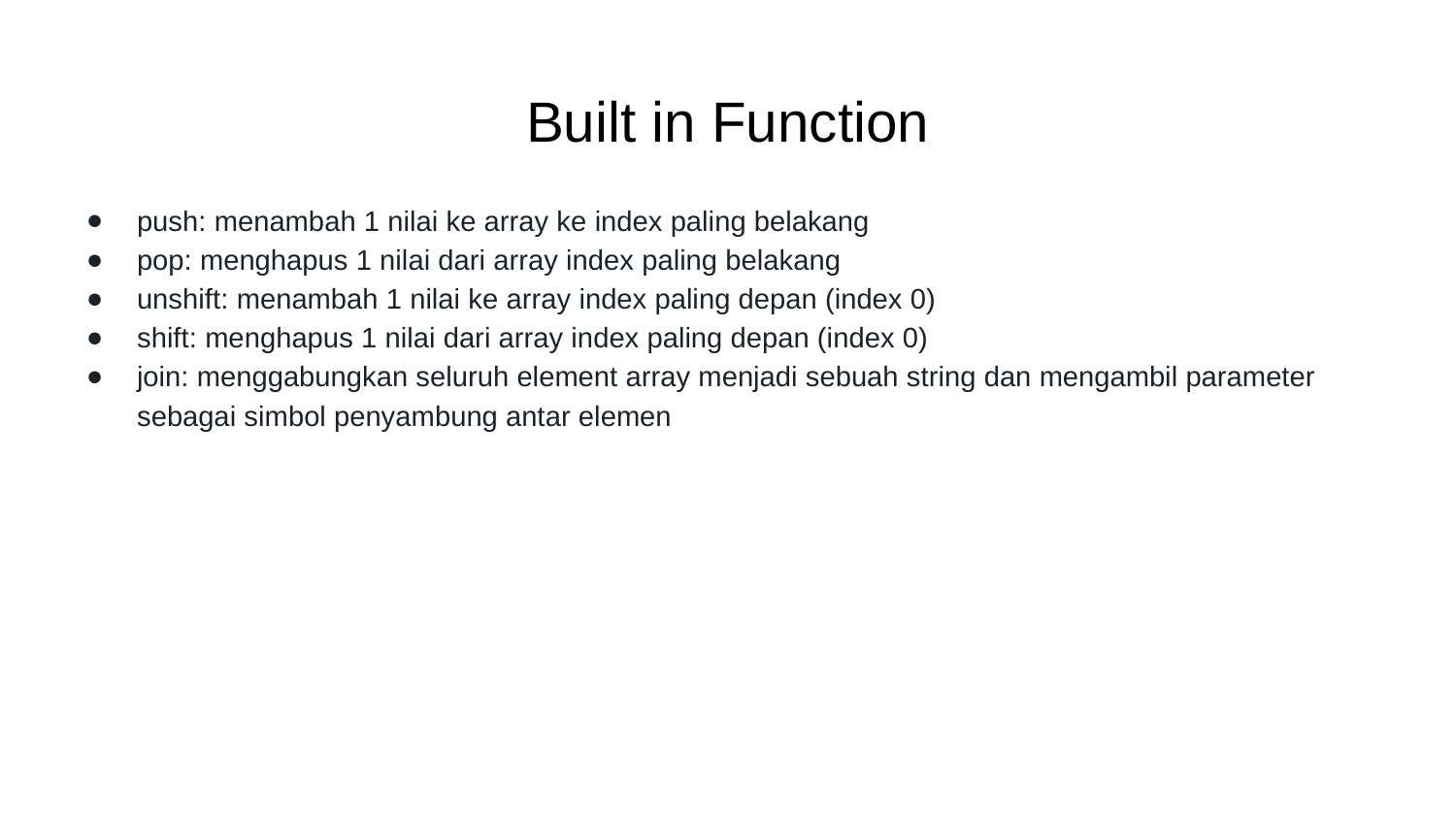

# Built in Function
push: menambah 1 nilai ke array ke index paling belakang
pop: menghapus 1 nilai dari array index paling belakang
unshift: menambah 1 nilai ke array index paling depan (index 0)
shift: menghapus 1 nilai dari array index paling depan (index 0)
join: menggabungkan seluruh element array menjadi sebuah string dan mengambil parameter sebagai simbol penyambung antar elemen